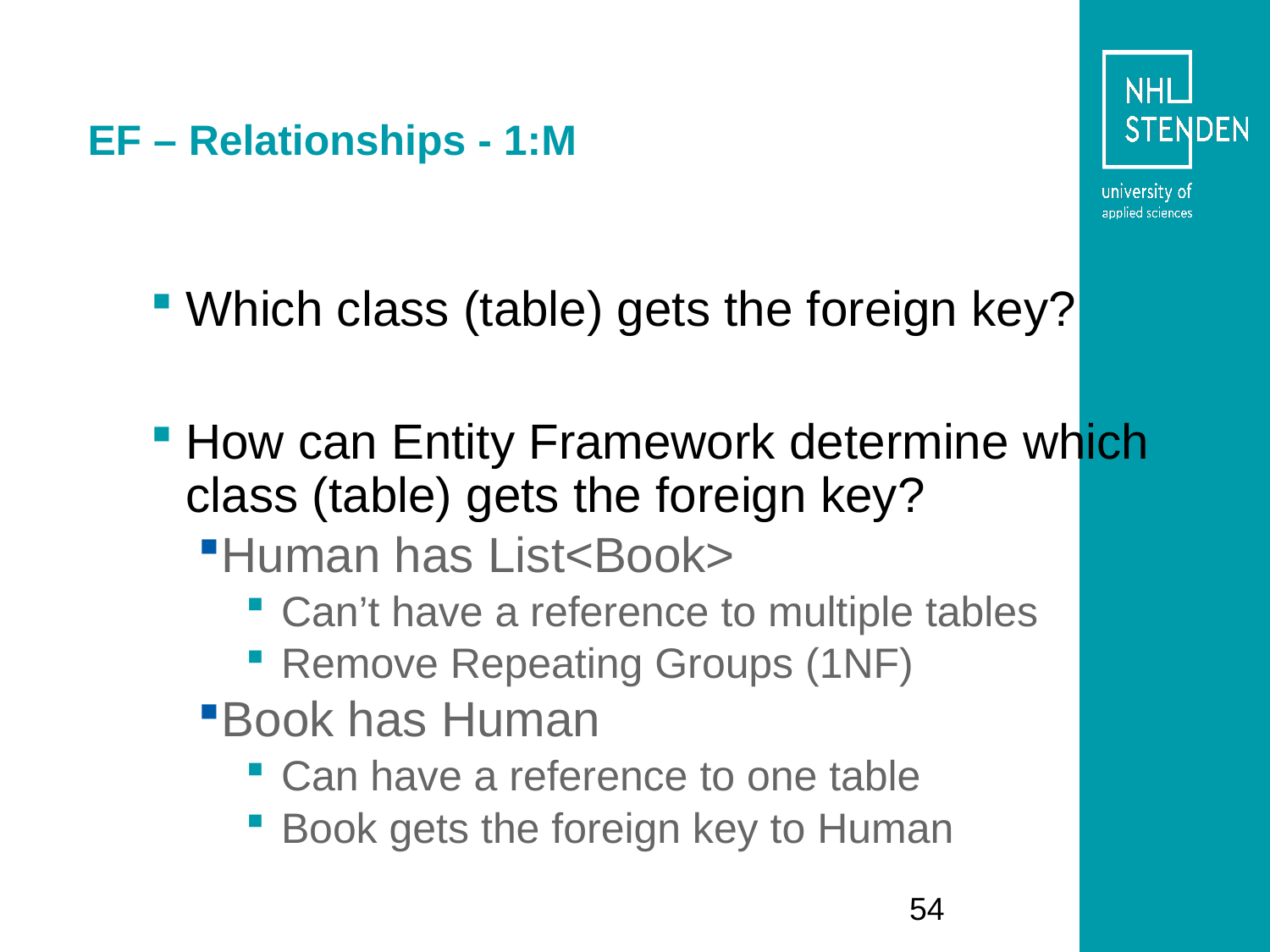

# EF – Relationships - 1:M
Which class (table) gets the foreign key?

How can Entity Framework determine which class (table) gets the foreign key?
Human has List<Book>
Can’t have a reference to multiple tables
Remove Repeating Groups (1NF)
Book has Human
Can have a reference to one table
Book gets the foreign key to Human
54